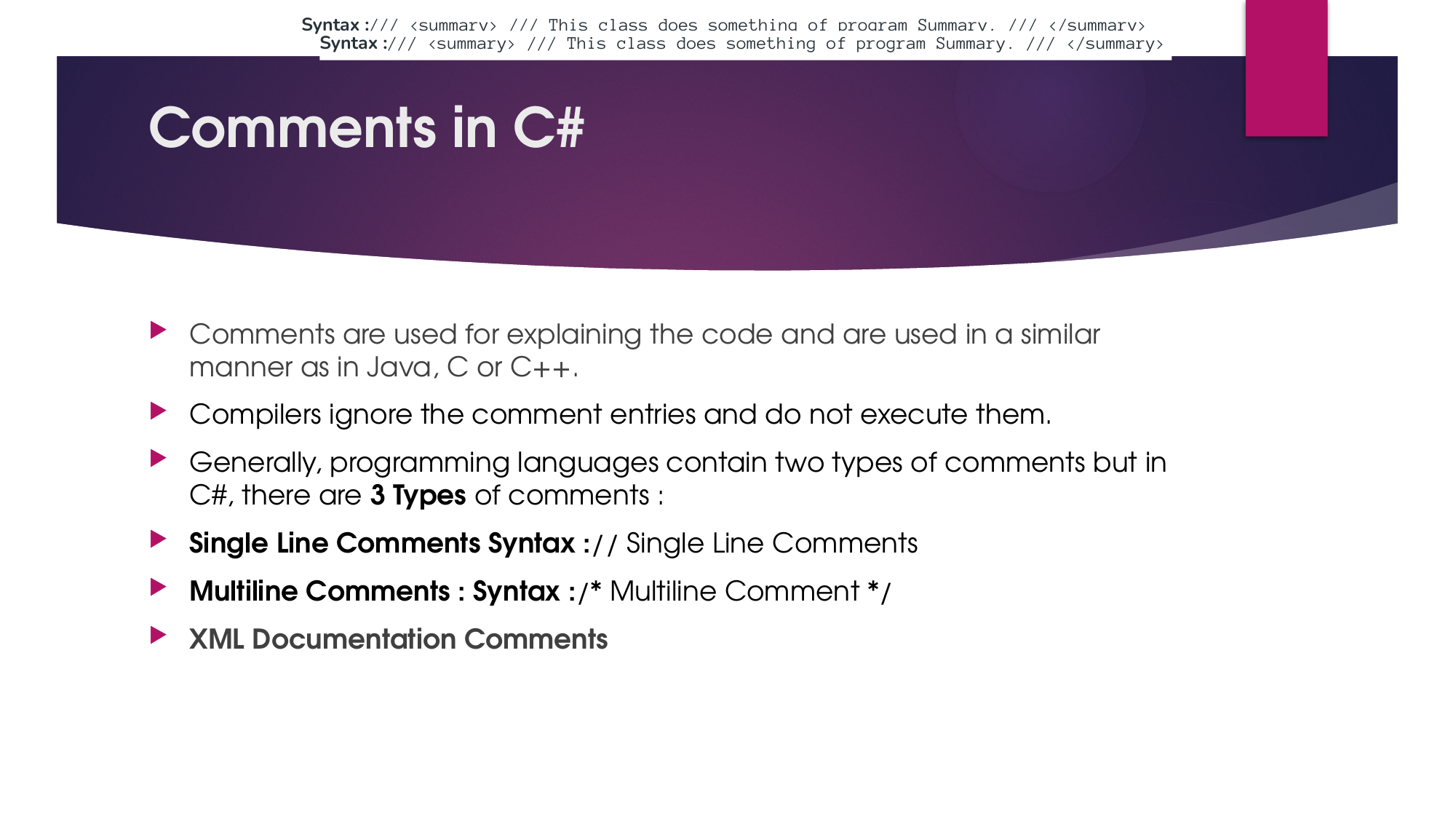

Syntax :/// <summary> /// This class does something of program Summary. /// </summary>
Syntax :/// <summary> /// This class does something of program Summary. /// </summary>
# Comments in C#
Comments are used for explaining the code and are used in a similar manner as in Java, C or C++.
Compilers ignore the comment entries and do not execute them.
Generally, programming languages contain two types of comments but in C#, there are 3 Types of comments :
Single Line Comments Syntax :// Single Line Comments
Multiline Comments : Syntax :/* Multiline Comment */
XML Documentation Comments